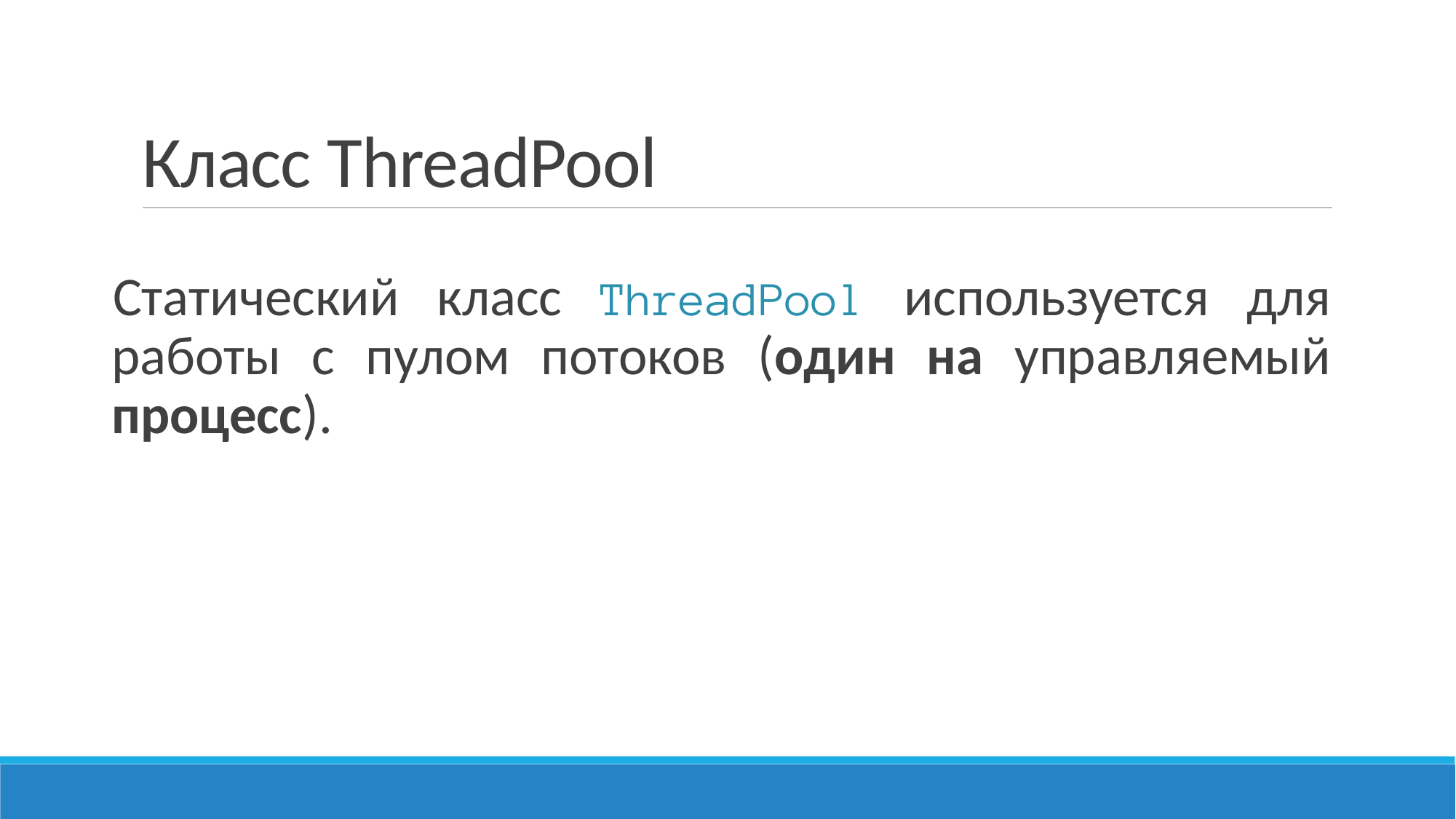

# Класс ThreadPool
Статический класс ThreadPool используется для работы с пулом потоков (один на управляемый процесс).